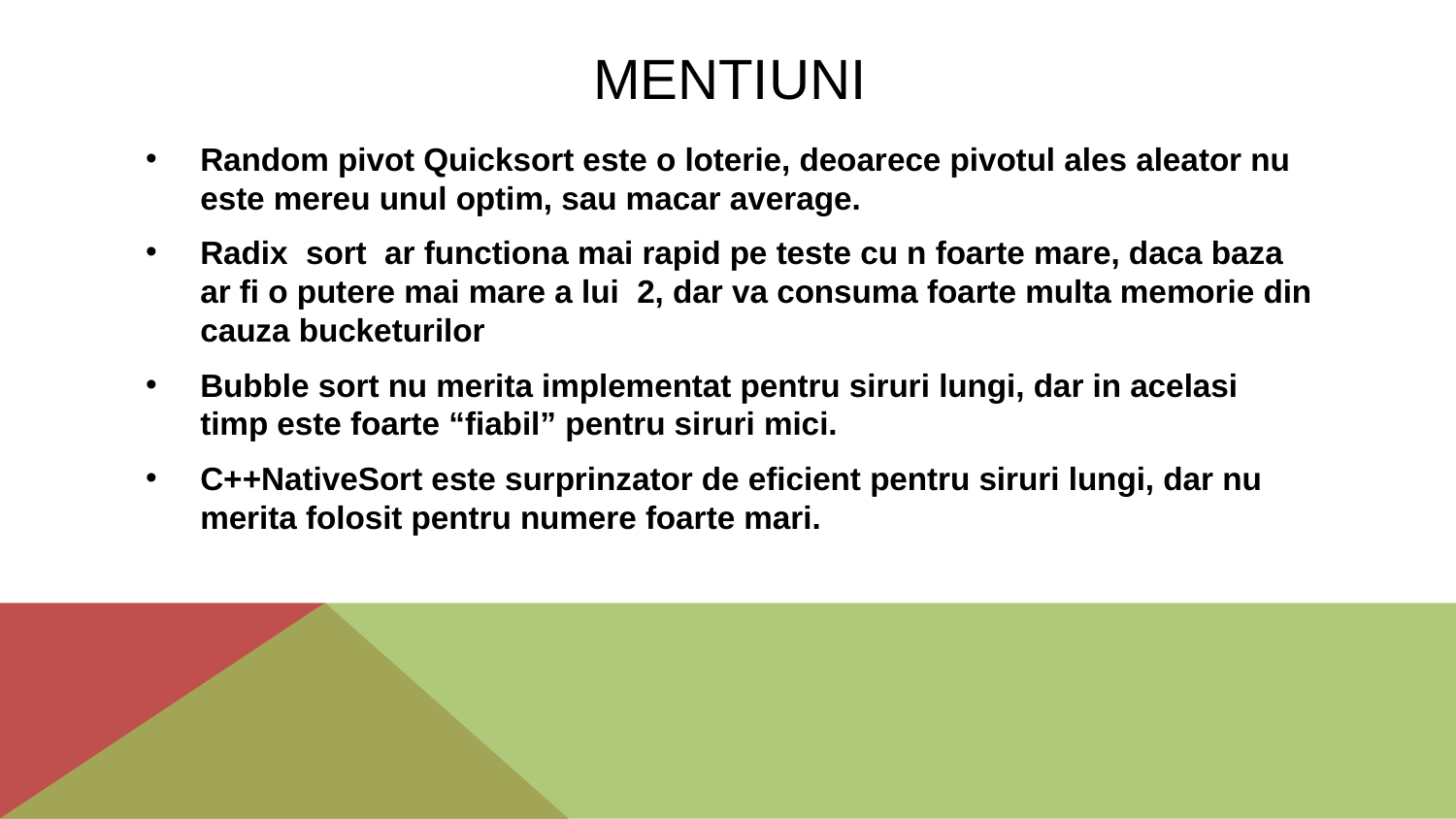

# Mentiuni
Random pivot Quicksort este o loterie, deoarece pivotul ales aleator nu este mereu unul optim, sau macar average.
Radix  sort  ar functiona mai rapid pe teste cu n foarte mare, daca baza ar fi o putere mai mare a lui  2, dar va consuma foarte multa memorie din cauza bucketurilor
Bubble sort nu merita implementat pentru siruri lungi, dar in acelasi timp este foarte “fiabil” pentru siruri mici.
C++NativeSort este surprinzator de eficient pentru siruri lungi, dar nu merita folosit pentru numere foarte mari.